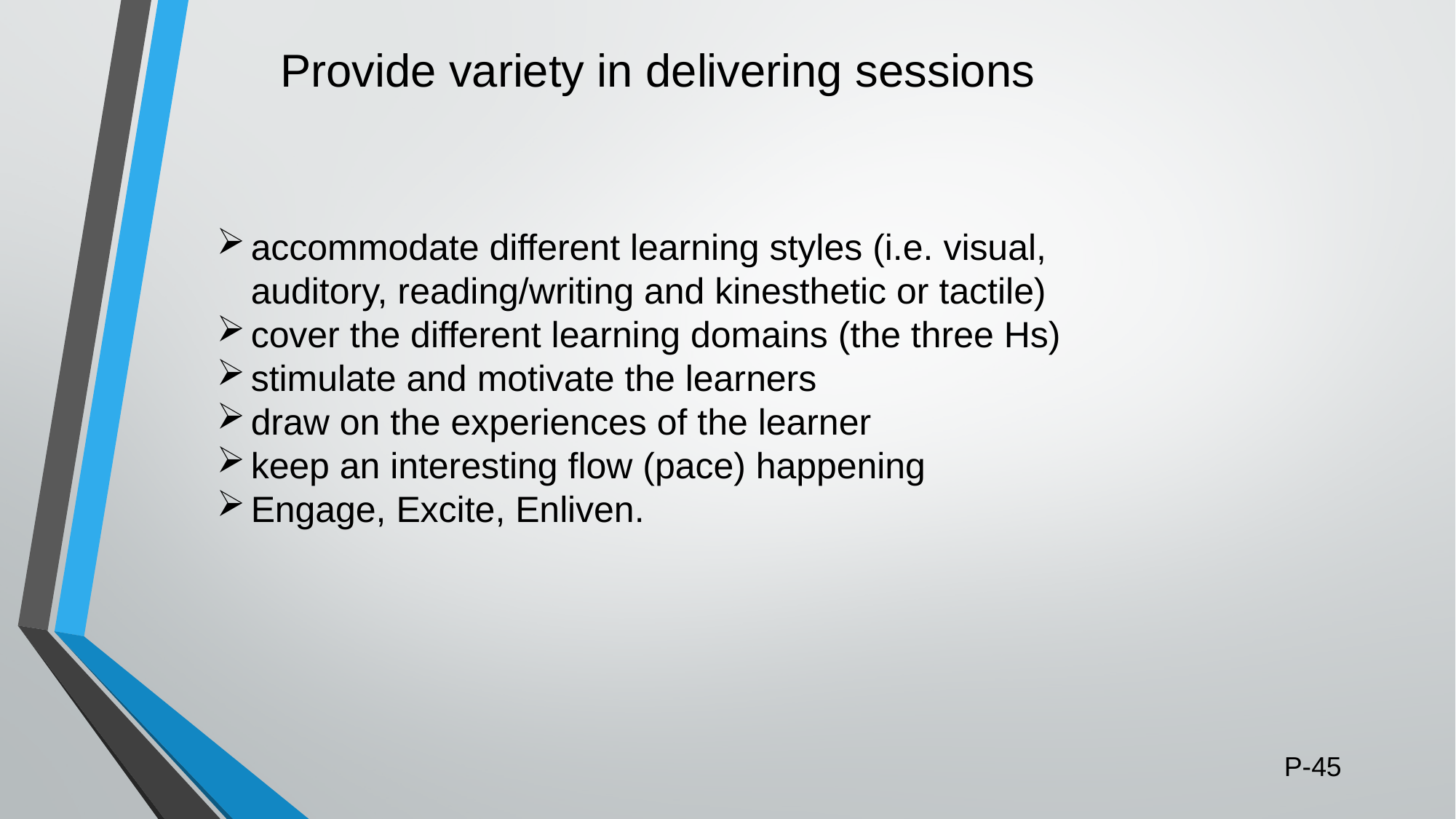

# Provide variety in delivering sessions
accommodate different learning styles (i.e. visual, auditory, reading/writing and kinesthetic or tactile)
cover the different learning domains (the three Hs)
stimulate and motivate the learners
draw on the experiences of the learner
keep an interesting flow (pace) happening
Engage, Excite, Enliven.
P-45